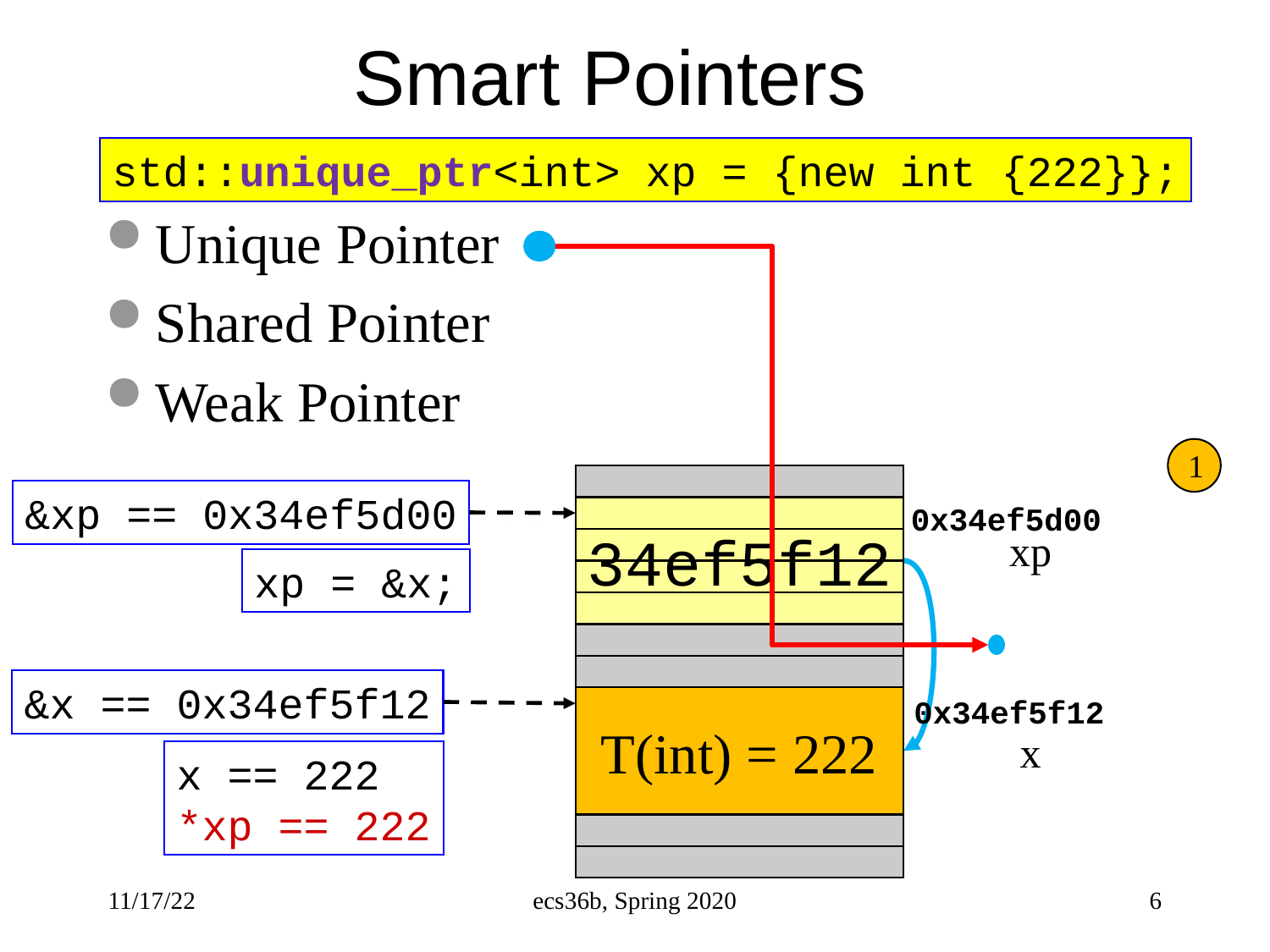

# Smart Pointers
std::unique_ptr<int> xp = {new int {222}};
Unique Pointer
Shared Pointer
Weak Pointer

1

&xp == 0x34ef5d00
0x34ef5d00

34ef5f12
xp
xp = &x;

&x == 0x34ef5f12
0x34ef5f12

T(int) = 222

x
x == 222
*xp == 222

11/17/22
ecs36b, Spring 2020
6